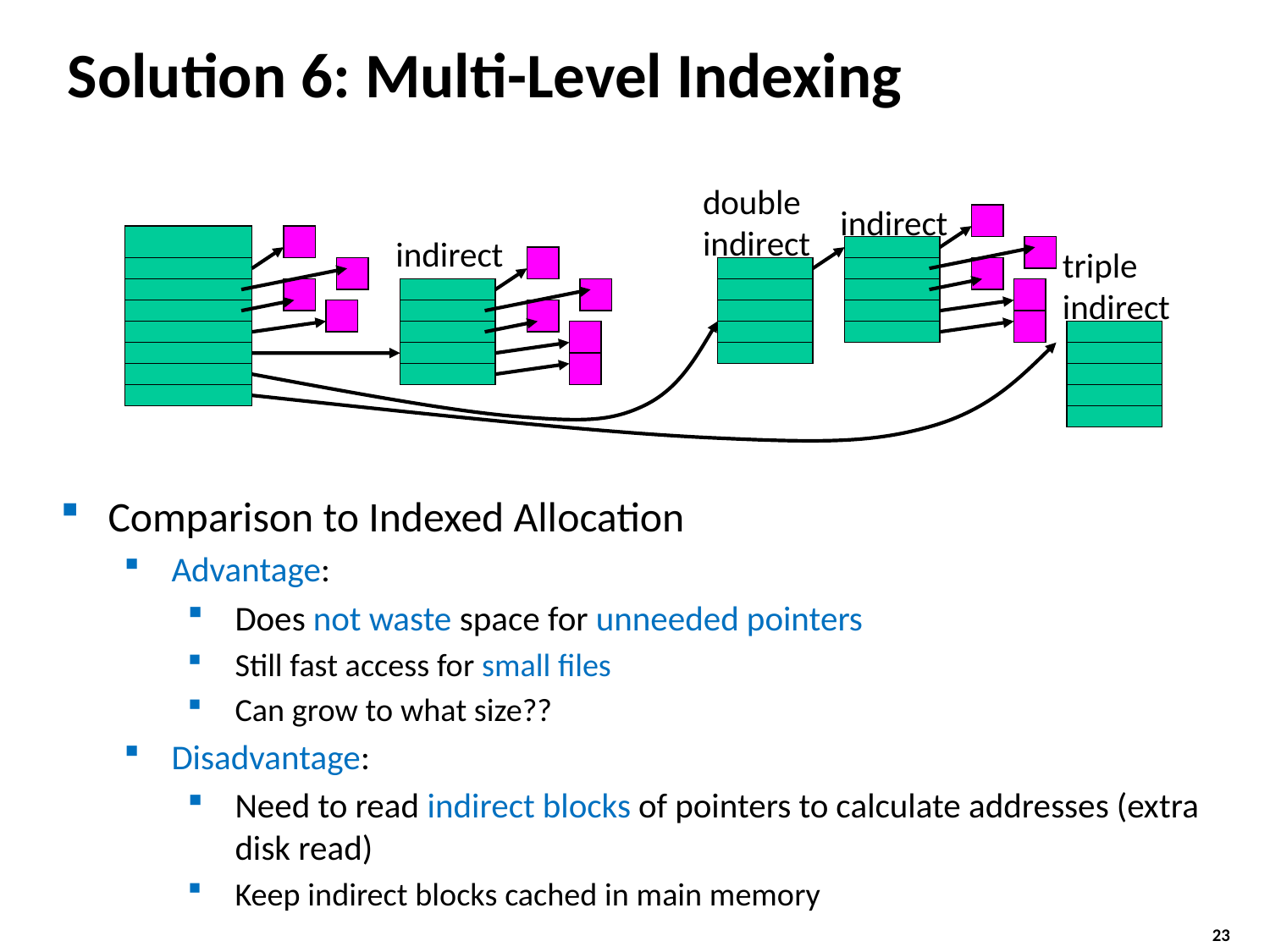

# Solution 6: Multi-Level Indexing
double
indirect
indirect

indirect

triple
indirect

Comparison to Indexed Allocation
Advantage:
Does not waste space for unneeded pointers
Still fast access for small files
Can grow to what size??
Disadvantage:
Need to read indirect blocks of pointers to calculate addresses (extra disk read)
Keep indirect blocks cached in main memory